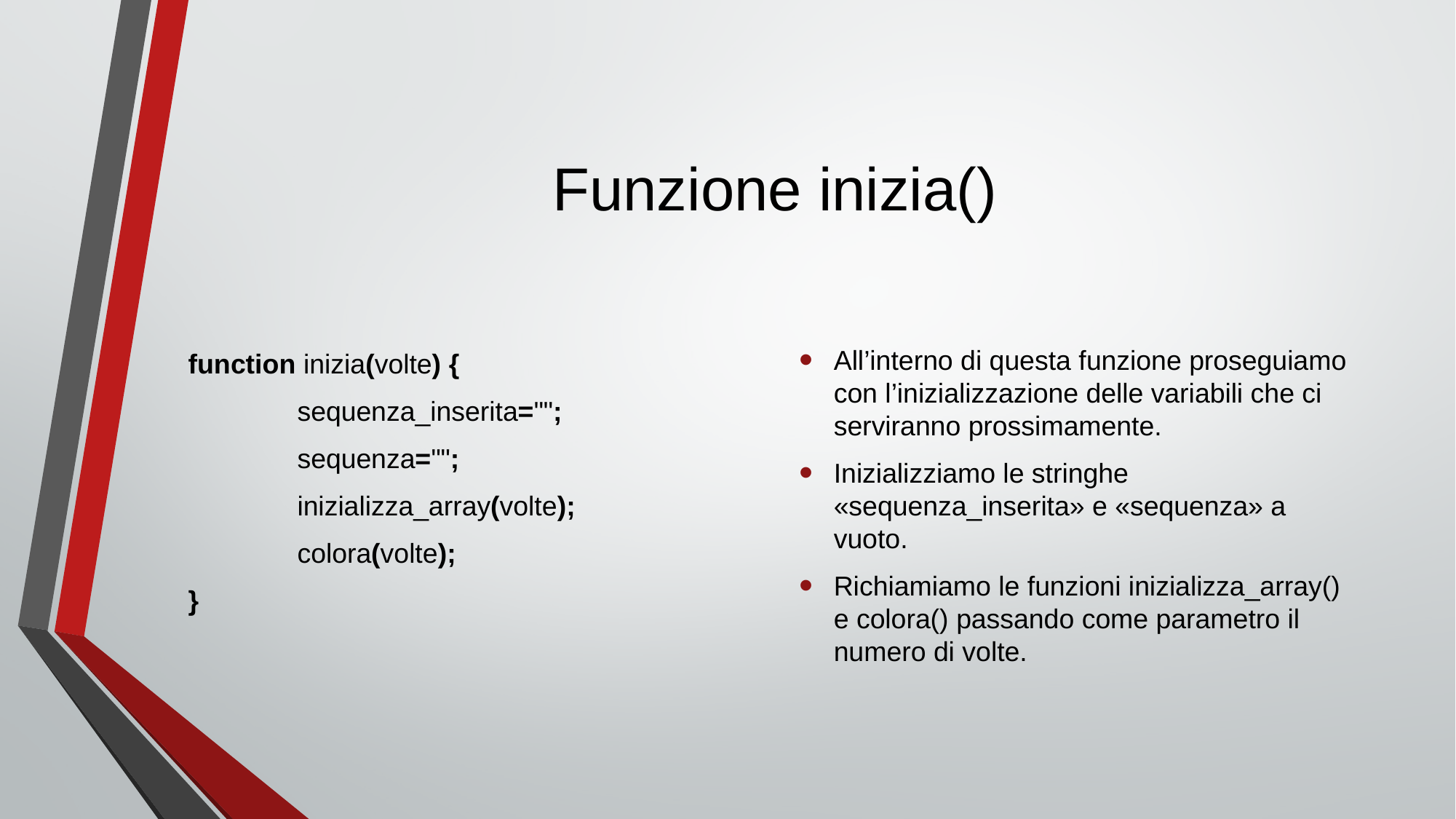

# Funzione inizia()
function inizia(volte) {
	sequenza_inserita="";
	sequenza="";
	inizializza_array(volte);
	colora(volte);
}

All’interno di questa funzione proseguiamo con l’inizializzazione delle variabili che ci serviranno prossimamente.
Inizializziamo le stringhe «sequenza_inserita» e «sequenza» a vuoto.
Richiamiamo le funzioni inizializza_array() e colora() passando come parametro il numero di volte.